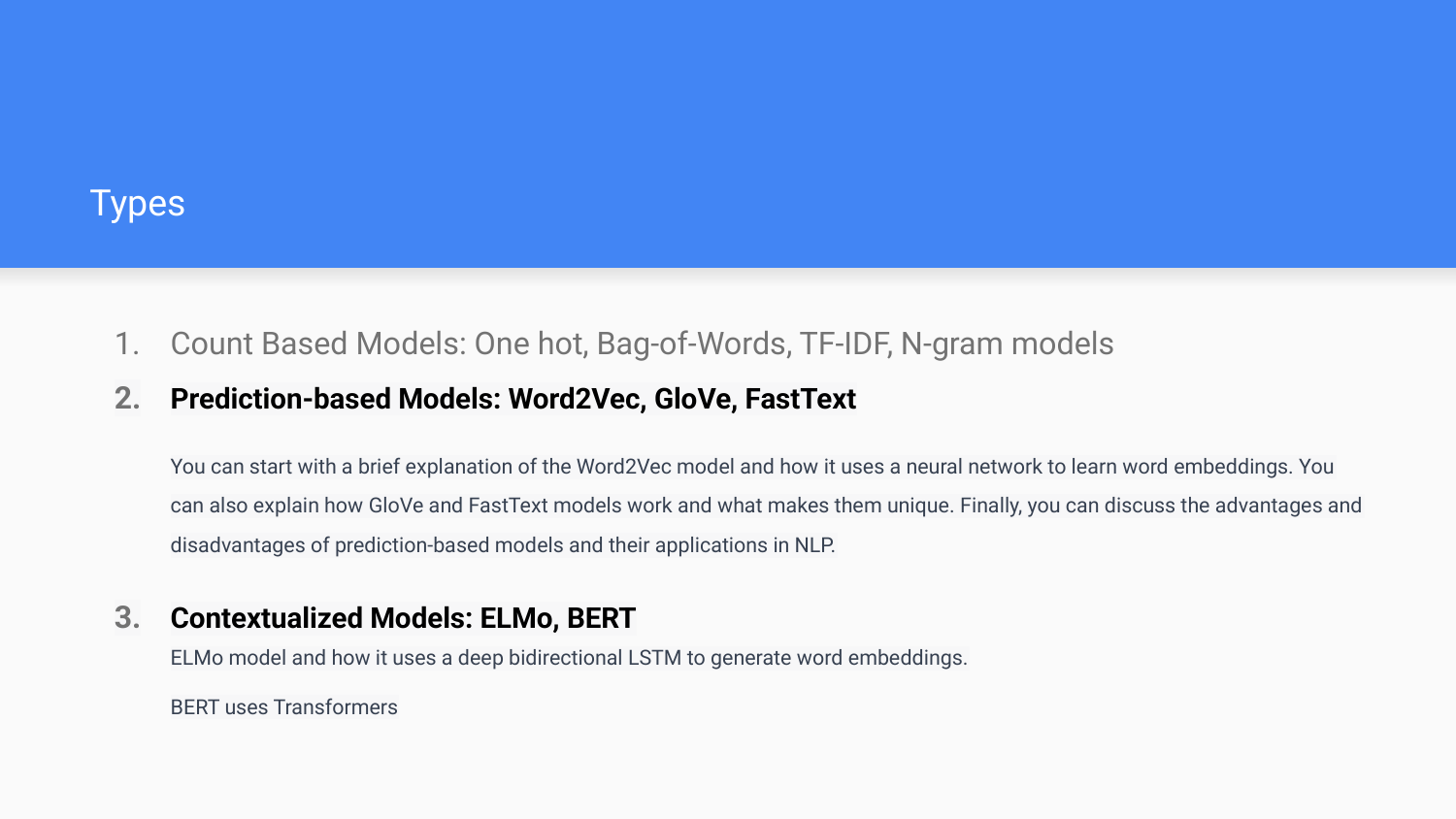

# Types
Count Based Models: One hot, Bag-of-Words, TF-IDF, N-gram models
Prediction-based Models: Word2Vec, GloVe, FastText
You can start with a brief explanation of the Word2Vec model and how it uses a neural network to learn word embeddings. You can also explain how GloVe and FastText models work and what makes them unique. Finally, you can discuss the advantages and disadvantages of prediction-based models and their applications in NLP.
Contextualized Models: ELMo, BERT
ELMo model and how it uses a deep bidirectional LSTM to generate word embeddings.
BERT uses Transformers